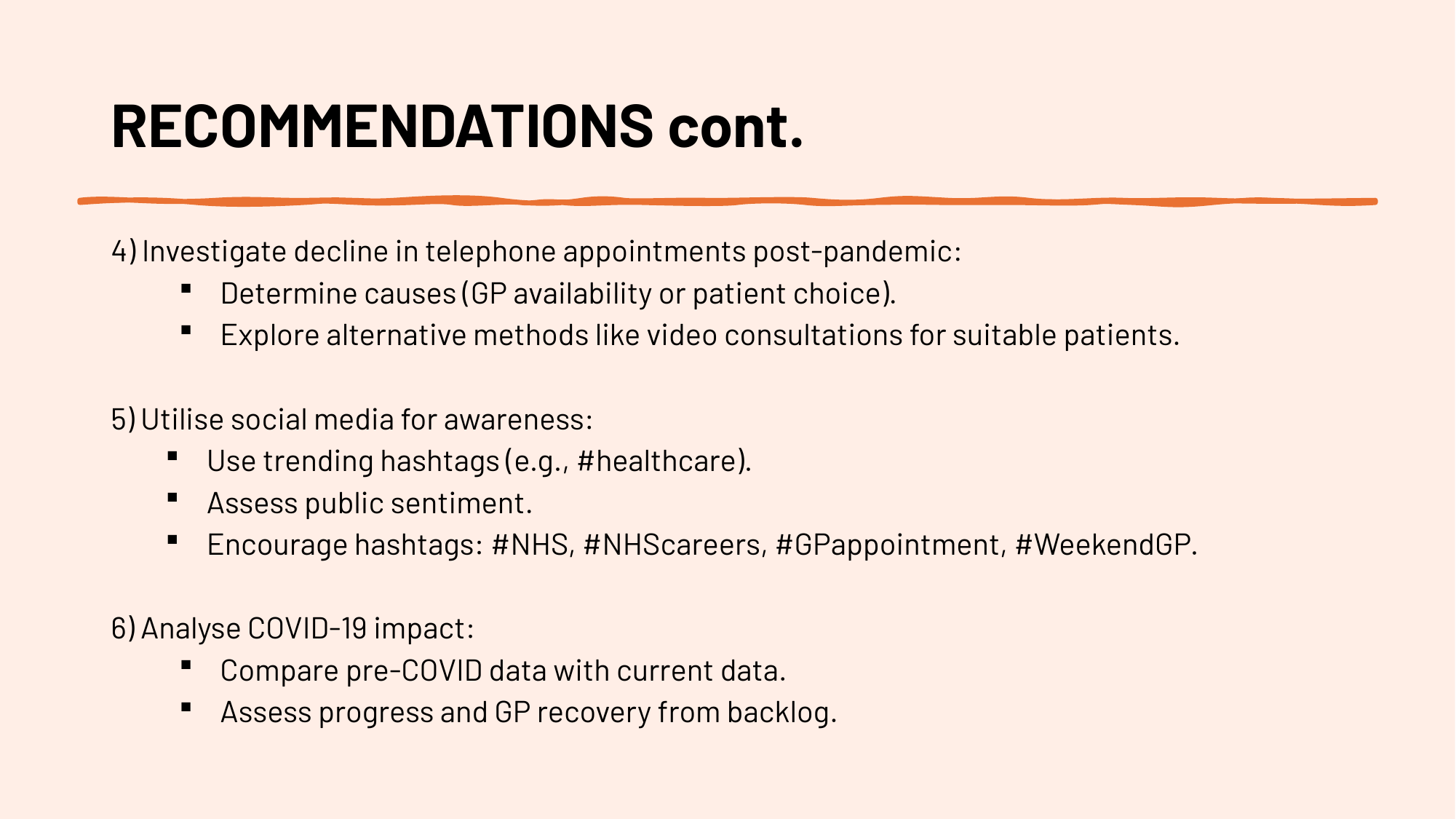

RECOMMENDATIONS cont.

4) Investigate decline in telephone appointments post-pandemic:
Determine causes (GP availability or patient choice).
Explore alternative methods like video consultations for suitable patients.

5) Utilise social media for awareness:
Use trending hashtags (e.g., #healthcare).
Assess public sentiment.
Encourage hashtags: #NHS, #NHScareers, #GPappointment, #WeekendGP.

6) Analyse COVID-19 impact:
Compare pre-COVID data with current data.
Assess progress and GP recovery from backlog.